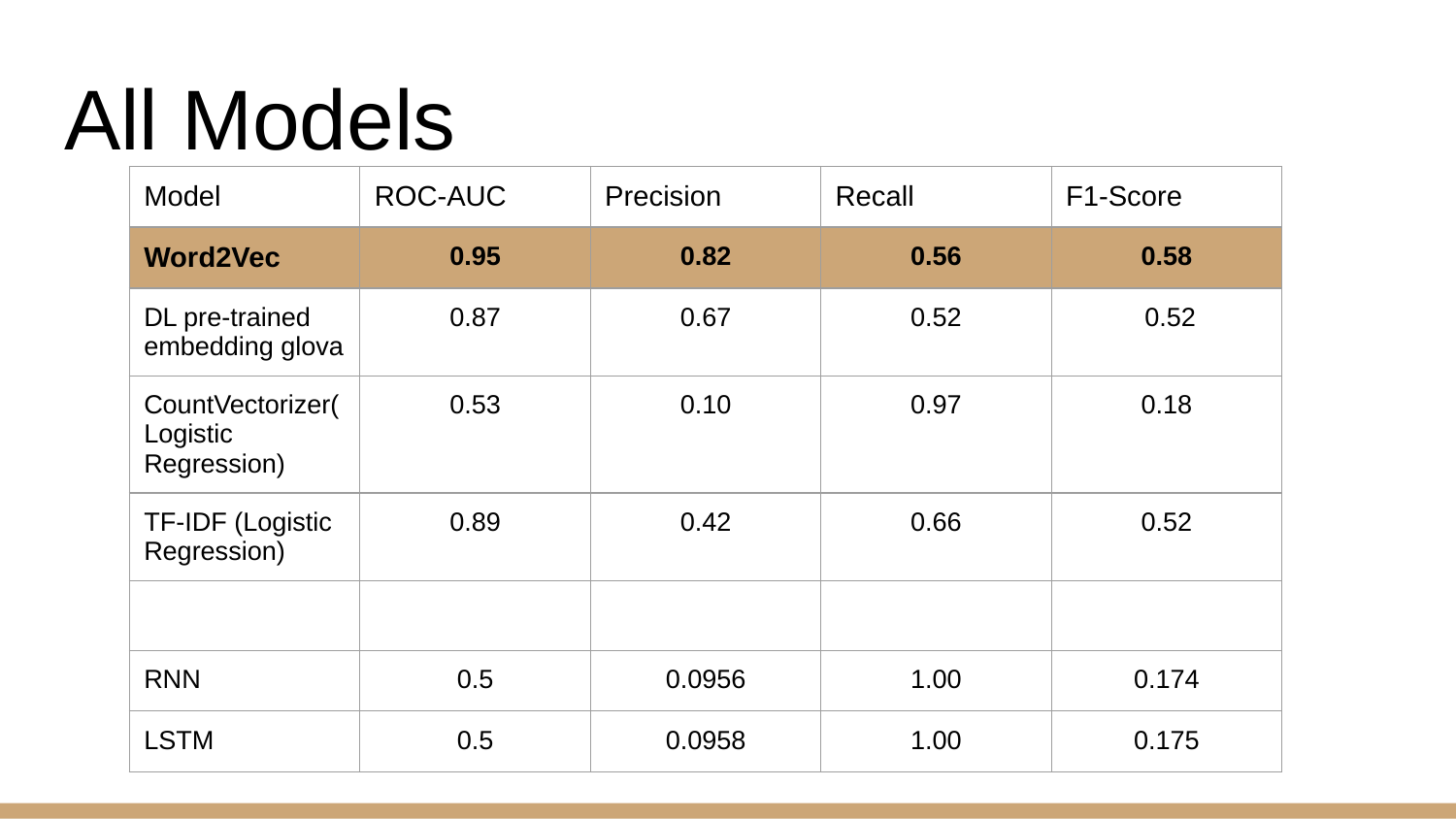

# All Models
| Model | ROC-AUC | Precision | Recall | F1-Score |
| --- | --- | --- | --- | --- |
| Word2Vec | 0.95 | 0.82 | 0.56 | 0.58 |
| DL pre-trained embedding glova | 0.87 | 0.67 | 0.52 | 0.52 |
| CountVectorizer( Logistic Regression) | 0.53 | 0.10 | 0.97 | 0.18 |
| TF-IDF (Logistic Regression) | 0.89 | 0.42 | 0.66 | 0.52 |
|  |  |  |  |  |
| RNN | 0.5 | 0.0956 | 1.00 | 0.174 |
| LSTM | 0.5 | 0.0958 | 1.00 | 0.175 |